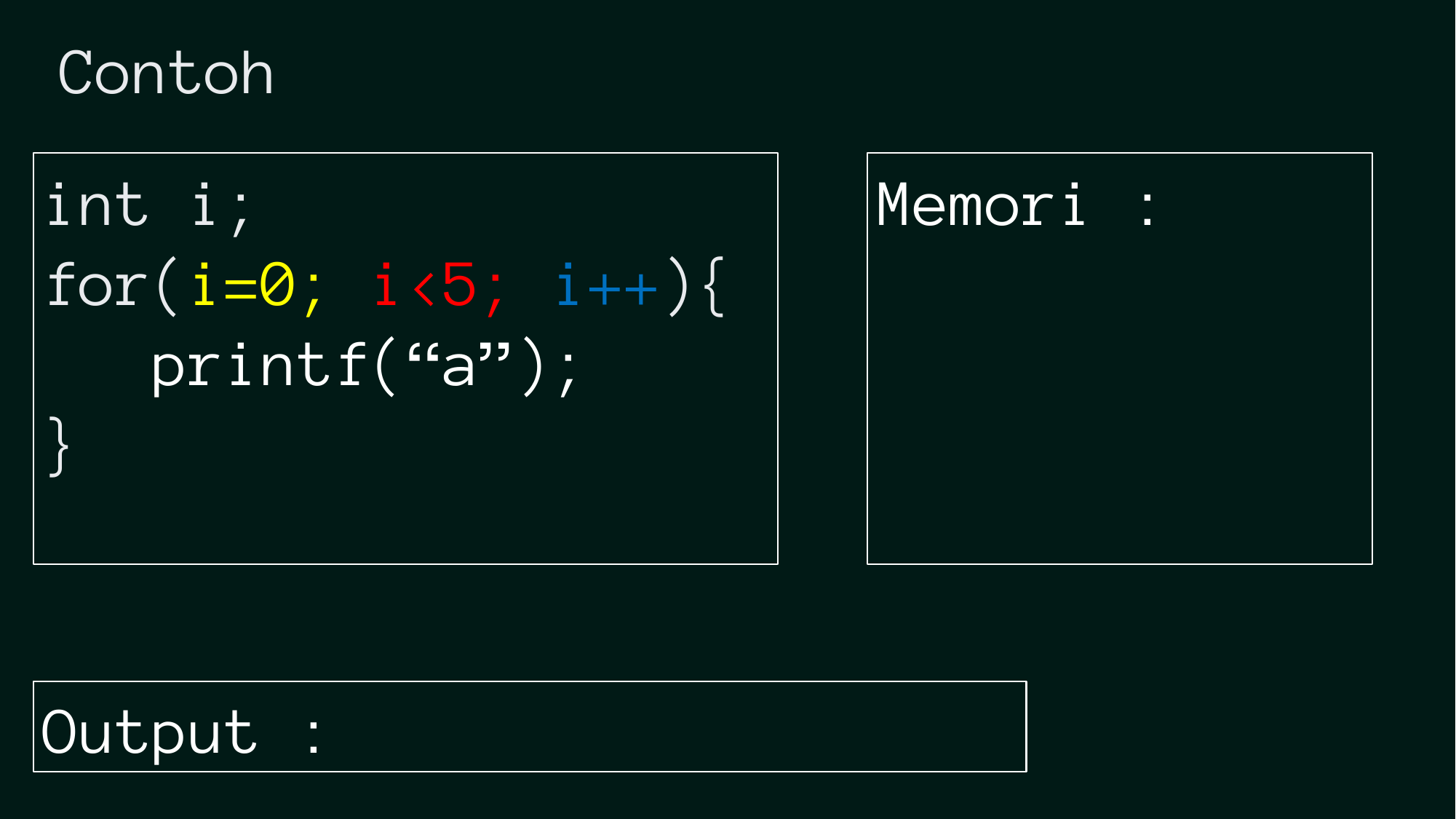

Contoh
int i;
for(i=0; i<5; i++){
	printf(“a”);
}

Memori :

Output :